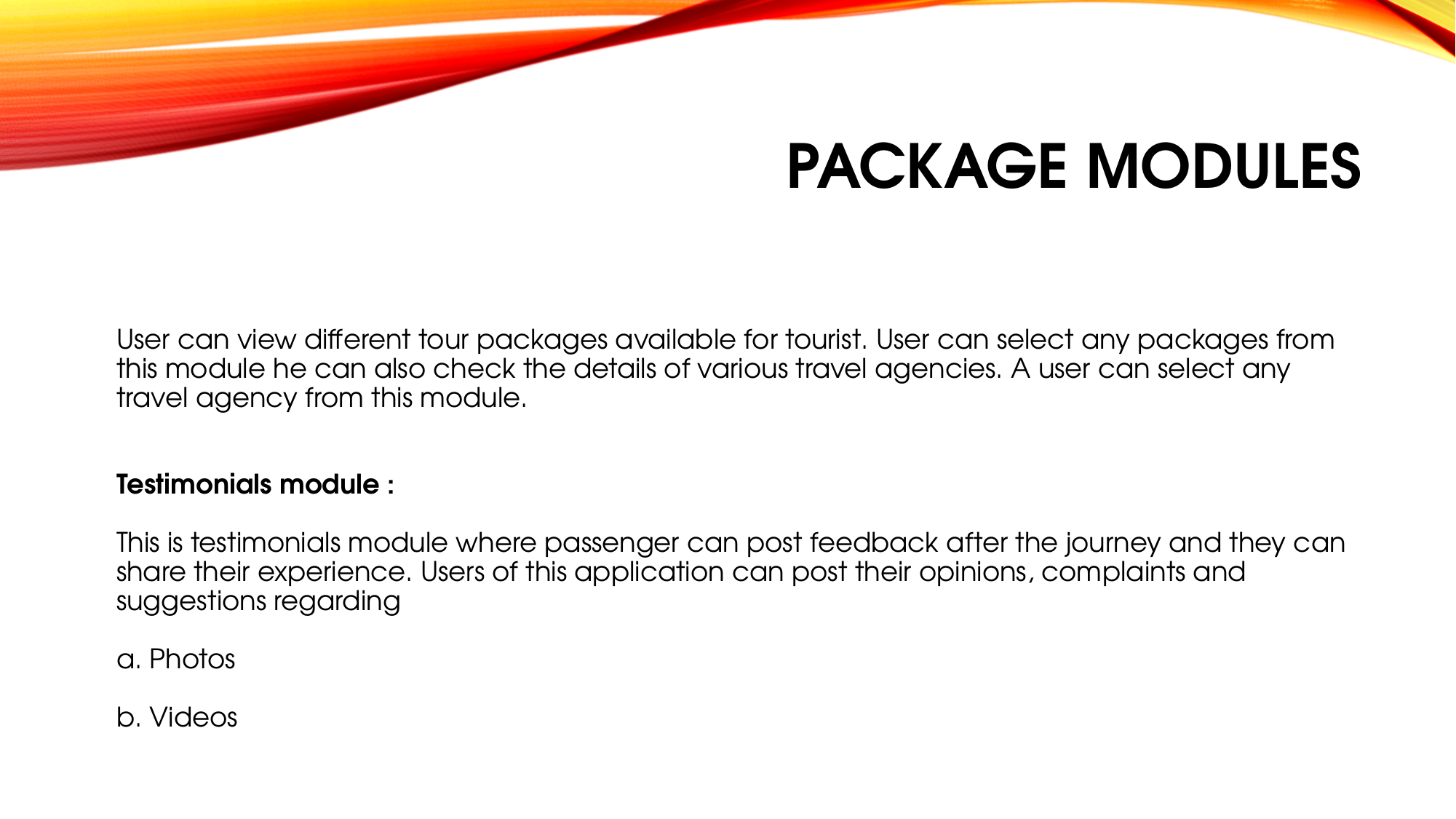

# Package Modules
User can view different tour packages available for tourist. User can select any packages from this module he can also check the details of various travel agencies. A user can select any travel agency from this module.
Testimonials module :
This is testimonials module where passenger can post feedback after the journey and they can share their experience. Users of this application can post their opinions, complaints and suggestions regarding
a. Photos
b. Videos